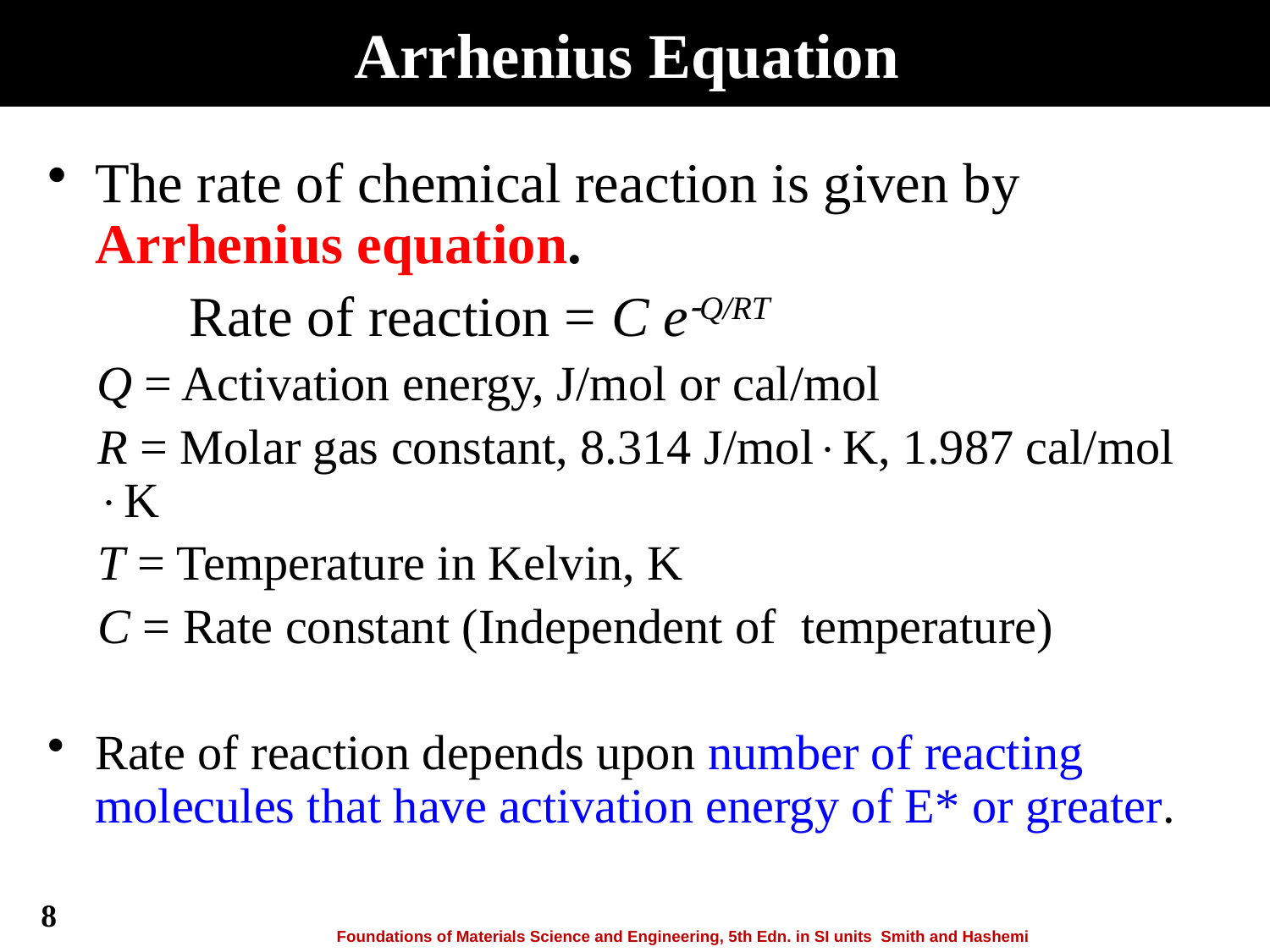

# Arrhenius Equation
The rate of chemical reaction is given by Arrhenius equation.
          Rate of reaction = C e−Q/RT
    Q = Activation energy, J/mol or cal/mol
R = Molar gas constant, 8.314 J/mol⋅K, 1.987 cal/mol ⋅K
T = Temperature in Kelvin, K
C = Rate constant (Independent of  temperature)

Rate of reaction depends upon number of reacting molecules that have activation energy of E* or greater.
8